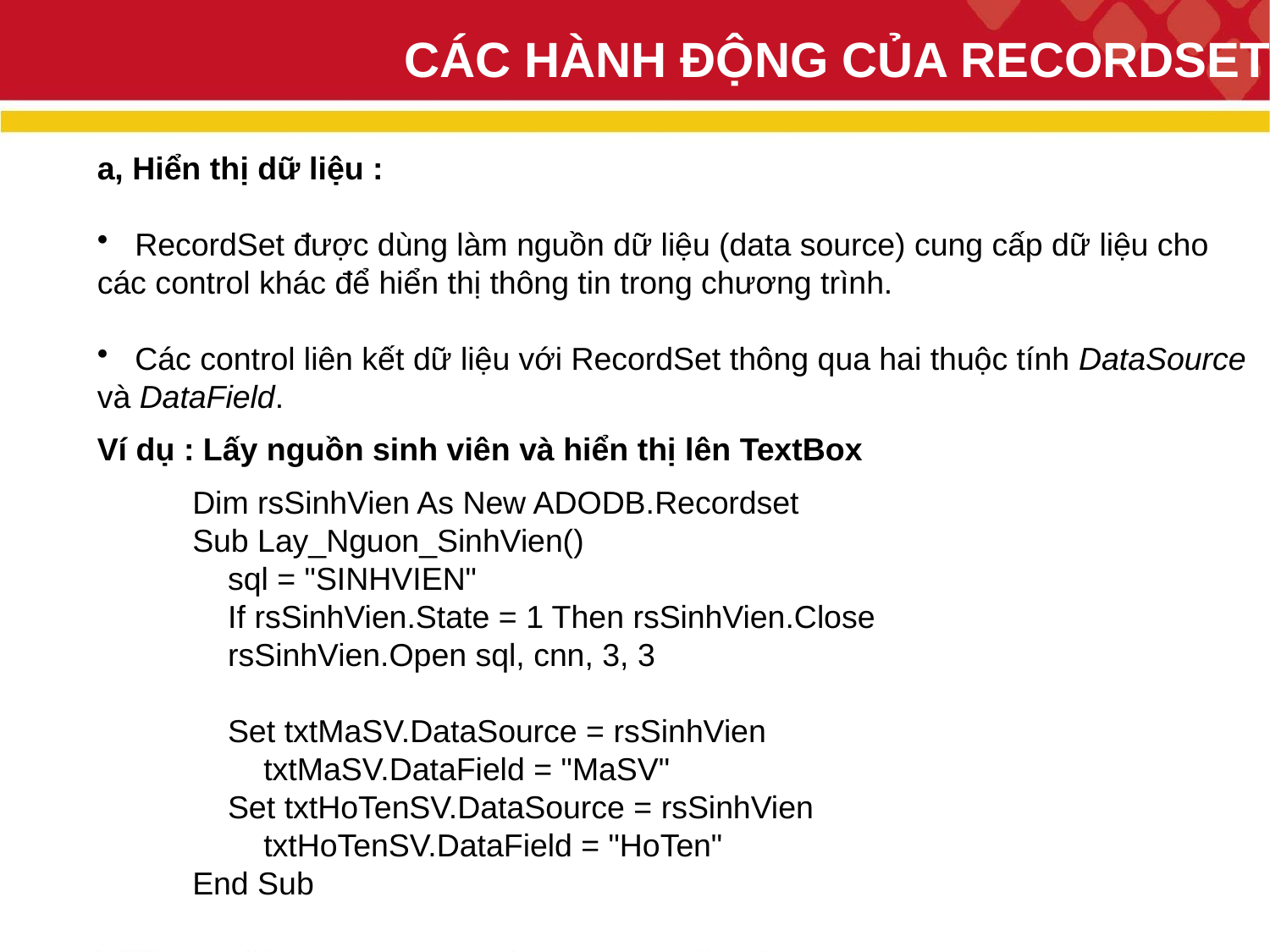

CÁC HÀNH ĐỘNG CỦA RECORDSET
a, Hiển thị dữ liệu :

   RecordSet được dùng làm nguồn dữ liệu (data source) cung cấp dữ liệu cho các control khác để hiển thị thông tin trong chương trình.

   Các control liên kết dữ liệu với RecordSet thông qua hai thuộc tính DataSource và DataField.
Ví dụ : Lấy nguồn sinh viên và hiển thị lên TextBox
Dim rsSinhVien As New ADODB.Recordset
Sub Lay_Nguon_SinhVien()
    sql = "SINHVIEN"
    If rsSinhVien.State = 1 Then rsSinhVien.Close
    rsSinhVien.Open sql, cnn, 3, 3

    Set txtMaSV.DataSource = rsSinhVien
        txtMaSV.DataField = "MaSV"
    Set txtHoTenSV.DataSource = rsSinhVien
        txtHoTenSV.DataField = "HoTen"
End Sub